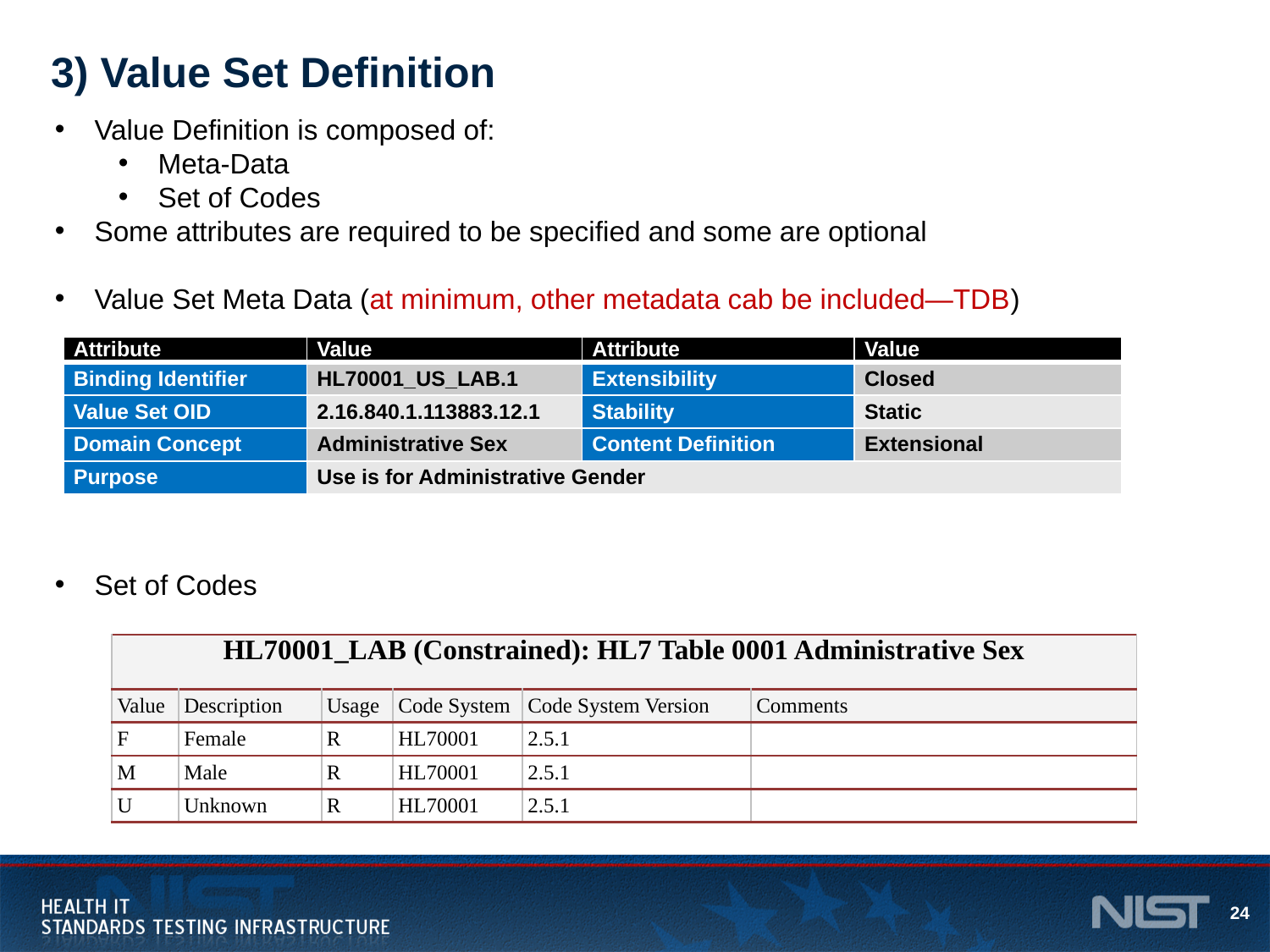

# 3) Value Set Definition
Value Definition is composed of:
Meta-Data
Set of Codes
Some attributes are required to be specified and some are optional

Value Set Meta Data (at minimum, other metadata cab be included—TDB)
| Attribute | Value | Attribute | Value |
| --- | --- | --- | --- |
| Binding Identifier | HL70001\_US\_LAB.1 | Extensibility | Closed |
| Value Set OID | 2.16.840.1.113883.12.1 | Stability | Static |
| Domain Concept | Administrative Sex | Content Definition | Extensional |
| Purpose | Use is for Administrative Gender |  |  |
Set of Codes
| HL70001\_LAB (Constrained): HL7 Table 0001 Administrative Sex |  |  |  |  |  |
| --- | --- | --- | --- | --- | --- |
| Value | Description | Usage | Code System | Code System Version | Comments |
| F | Female | R | HL70001 | 2.5.1 |  |
| M | Male | R | HL70001 | 2.5.1 |  |
| U | Unknown | R | HL70001 | 2.5.1 |  |